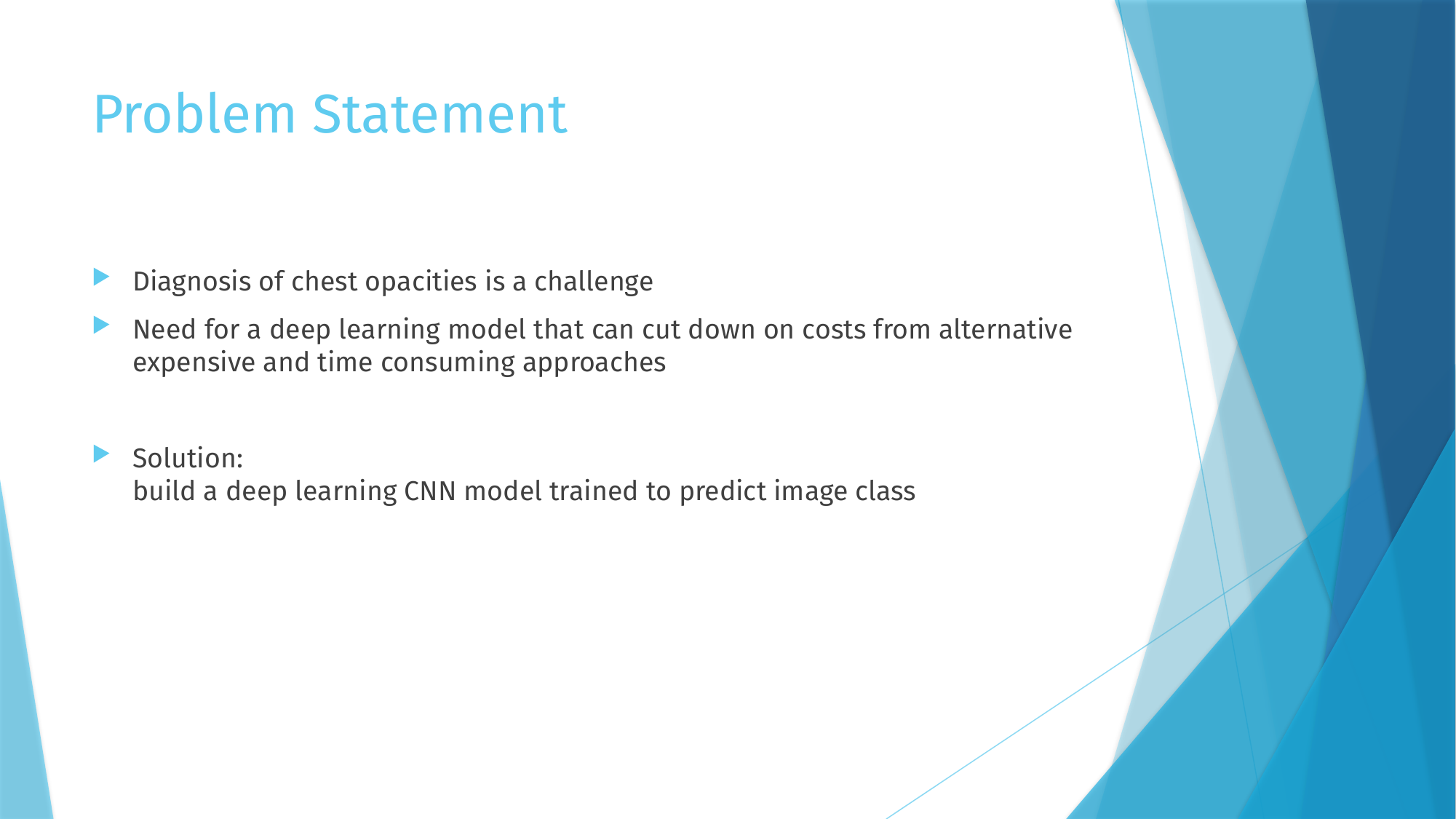

# Problem Statement
Diagnosis of chest opacities is a challenge
Need for a deep learning model that can cut down on costs from alternative expensive and time consuming approaches

Solution:
build a deep learning CNN model trained to predict image class